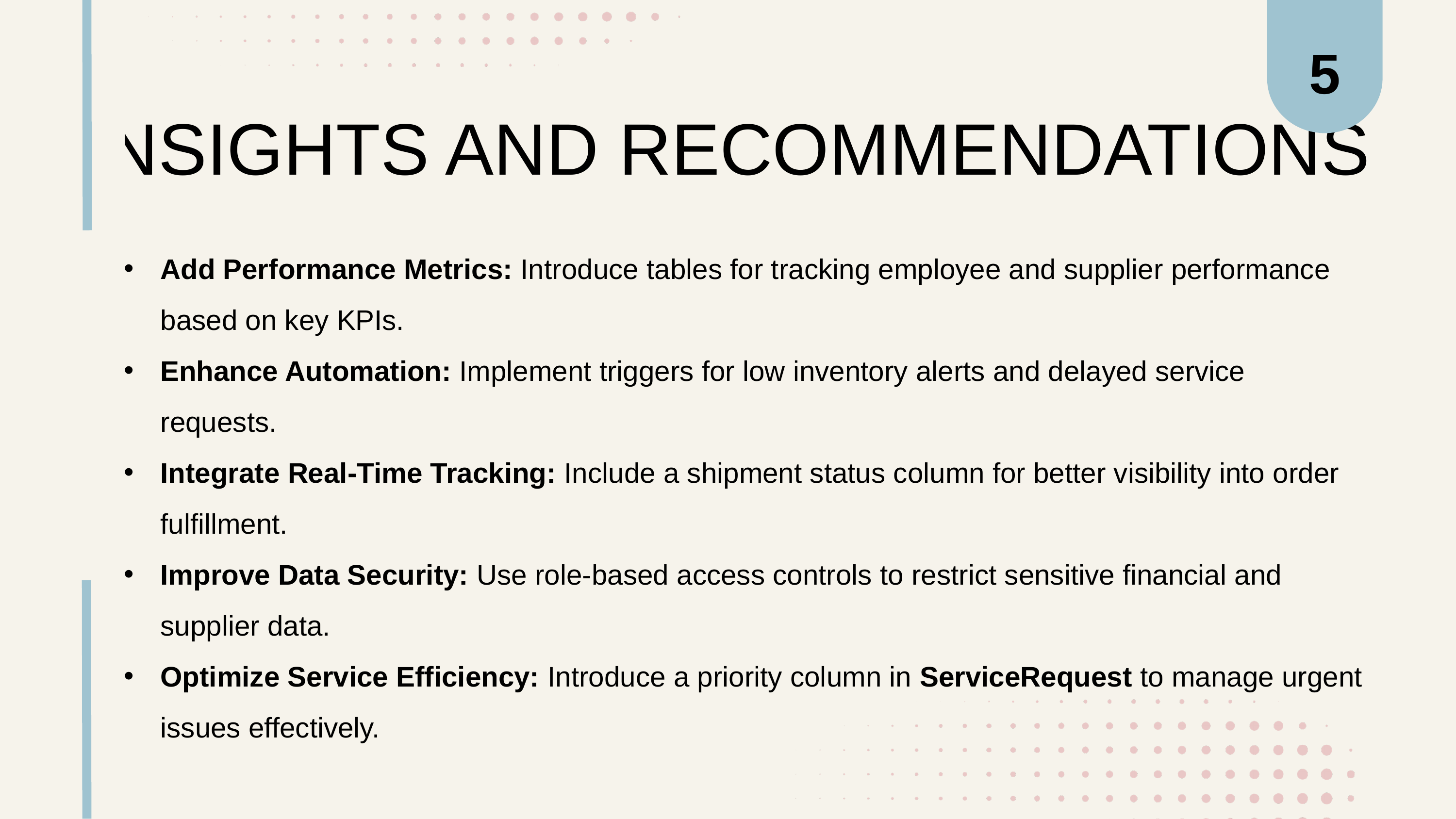

5

INSIGHTS AND RECOMMENDATIONS
Add Performance Metrics: Introduce tables for tracking employee and supplier performance based on key KPIs.
Enhance Automation: Implement triggers for low inventory alerts and delayed service requests.
Integrate Real-Time Tracking: Include a shipment status column for better visibility into order fulfillment.
Improve Data Security: Use role-based access controls to restrict sensitive financial and supplier data.
Optimize Service Efficiency: Introduce a priority column in ServiceRequest to manage urgent issues effectively.